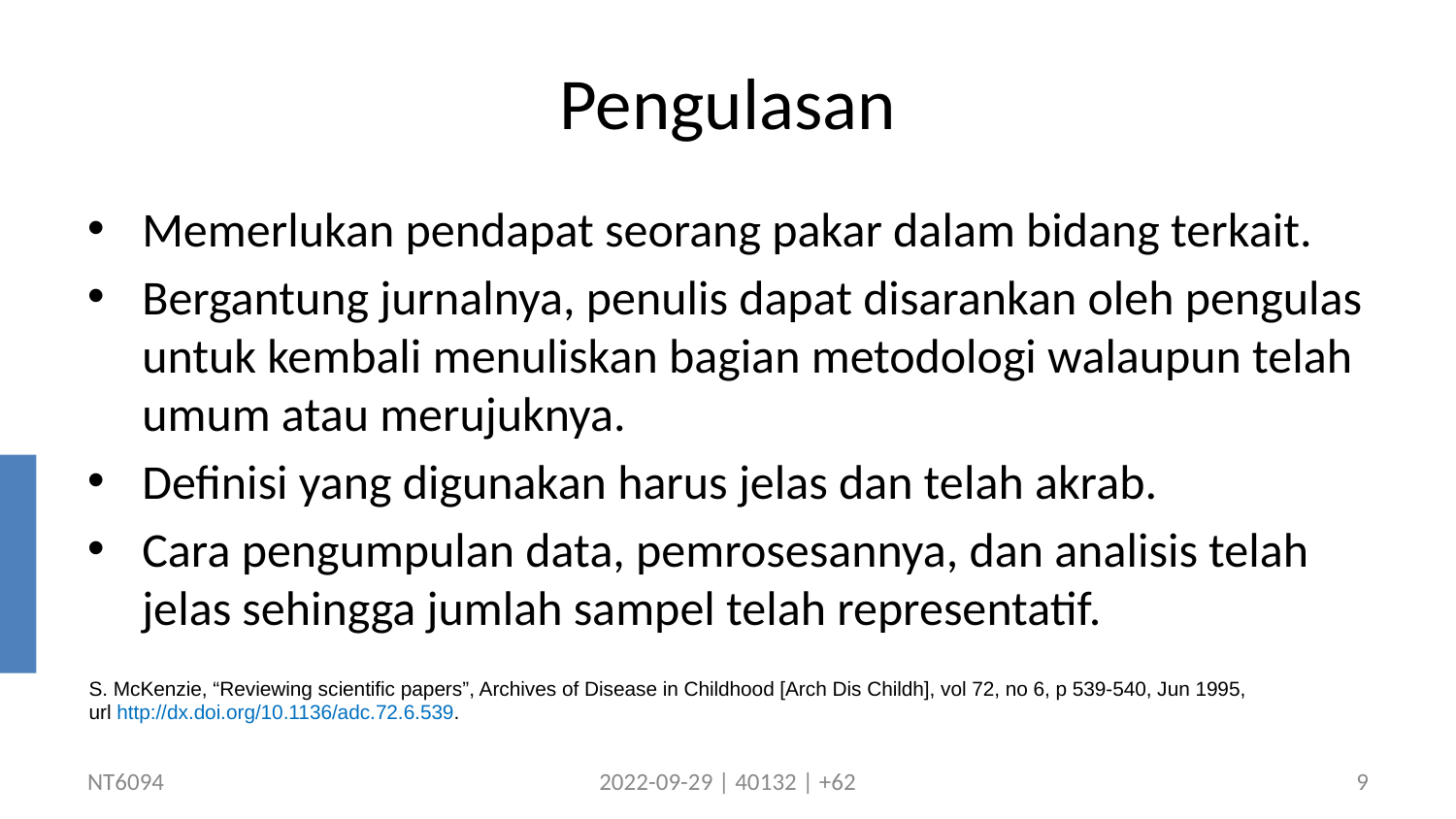

# Pengulasan
Memerlukan pendapat seorang pakar dalam bidang terkait.
Bergantung jurnalnya, penulis dapat disarankan oleh pengulas untuk kembali menuliskan bagian metodologi walaupun telah umum atau merujuknya.
Definisi yang digunakan harus jelas dan telah akrab.
Cara pengumpulan data, pemrosesannya, dan analisis telah jelas sehingga jumlah sampel telah representatif.
S. McKenzie, “Reviewing scientific papers”, Archives of Disease in Childhood [Arch Dis Childh], vol 72, no 6, p 539-540, Jun 1995,
url http://dx.doi.org/10.1136/adc.72.6.539.
NT6094
2022-09-29 | 40132 | +62
9